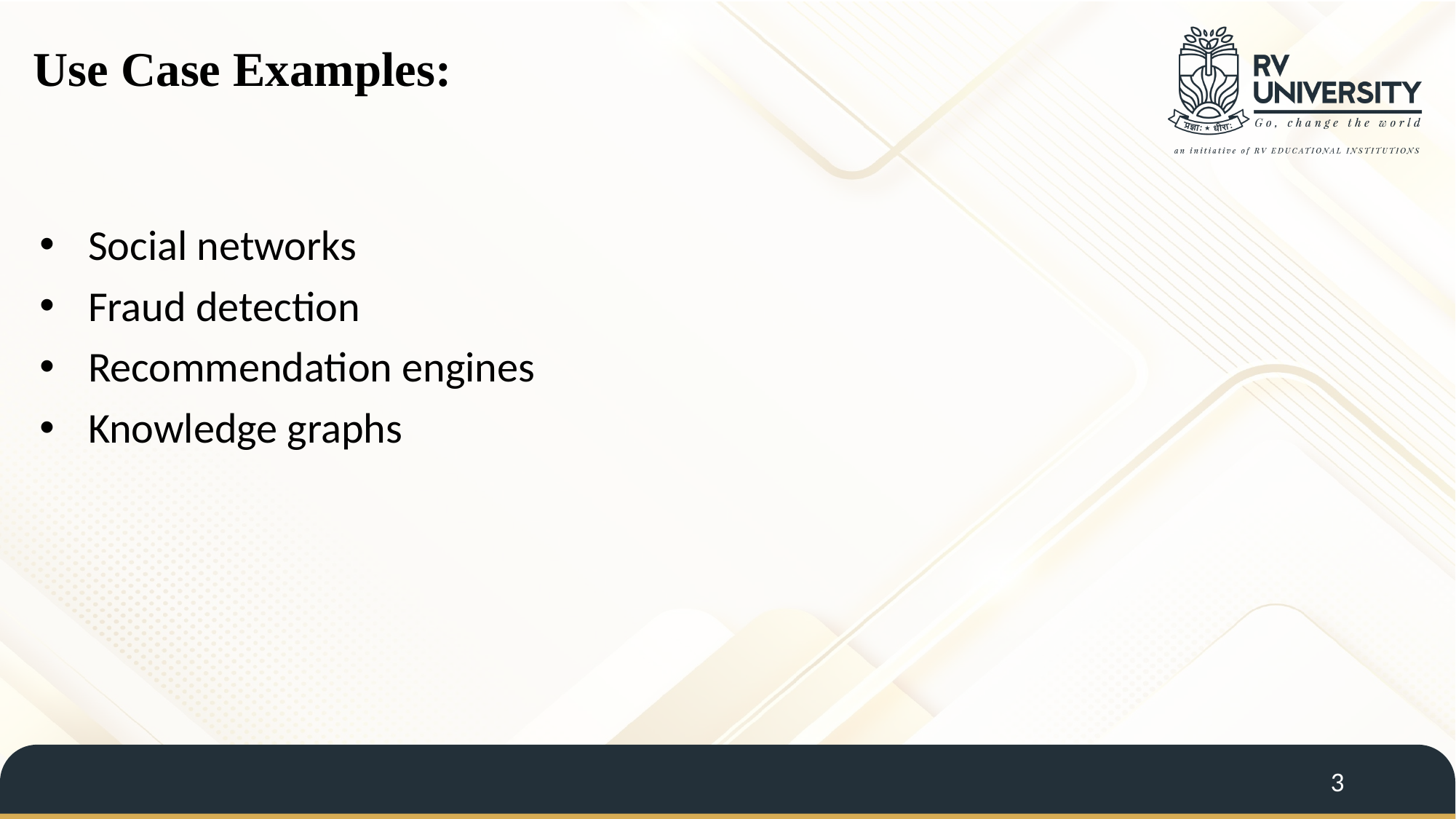

Use Case Examples:
Social networks
Fraud detection
Recommendation engines
Knowledge graphs
3